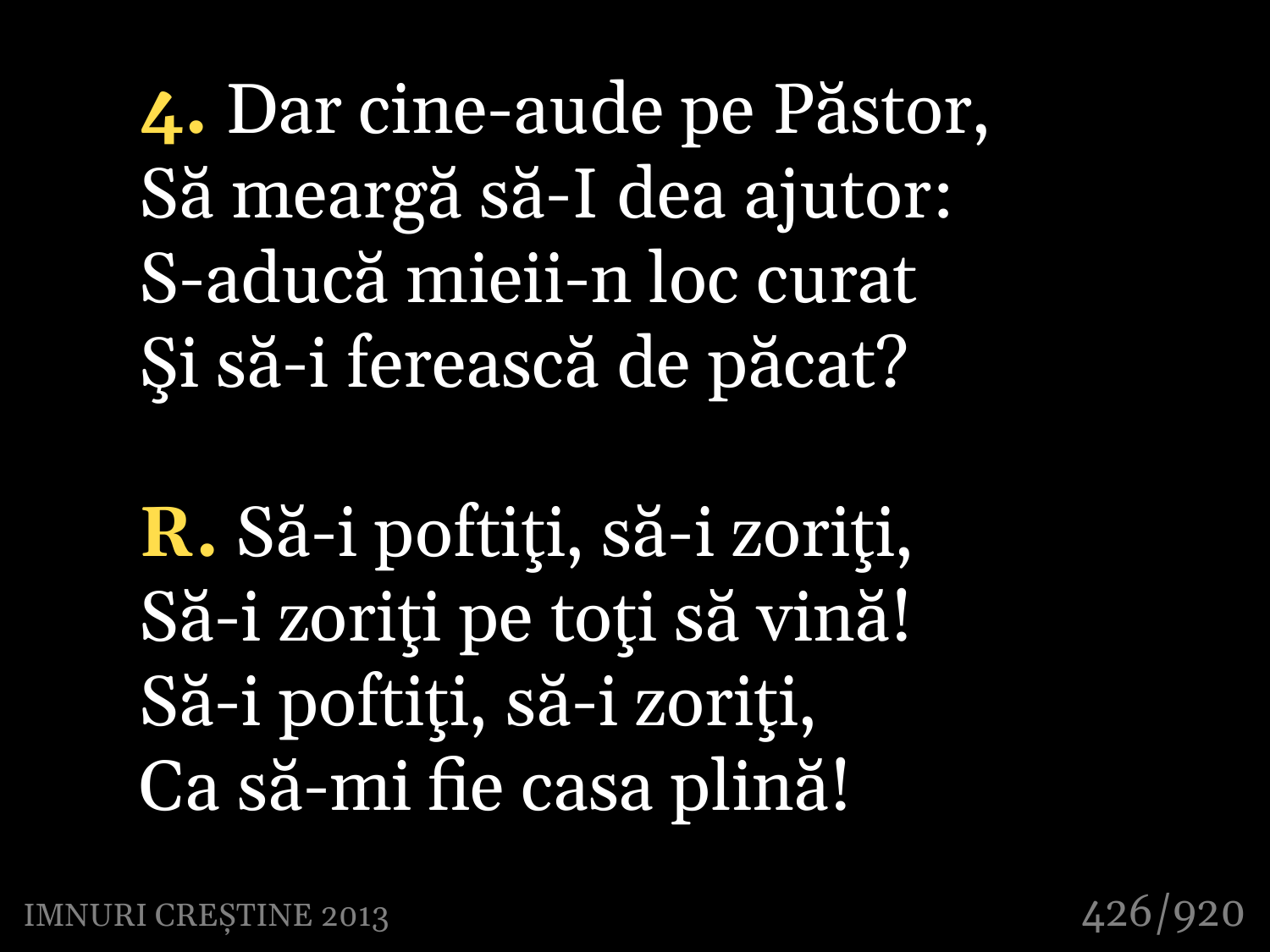

4. Dar cine-aude pe Păstor,
Să meargă să-I dea ajutor:
S-aducă mieii-n loc curat
Şi să-i ferească de păcat?

R. Să-i poftiţi, să-i zoriţi,
Să-i zoriţi pe toţi să vină!
Să-i poftiţi, să-i zoriţi,
Ca să-mi fie casa plină!
426/920
IMNURI CREȘTINE 2013